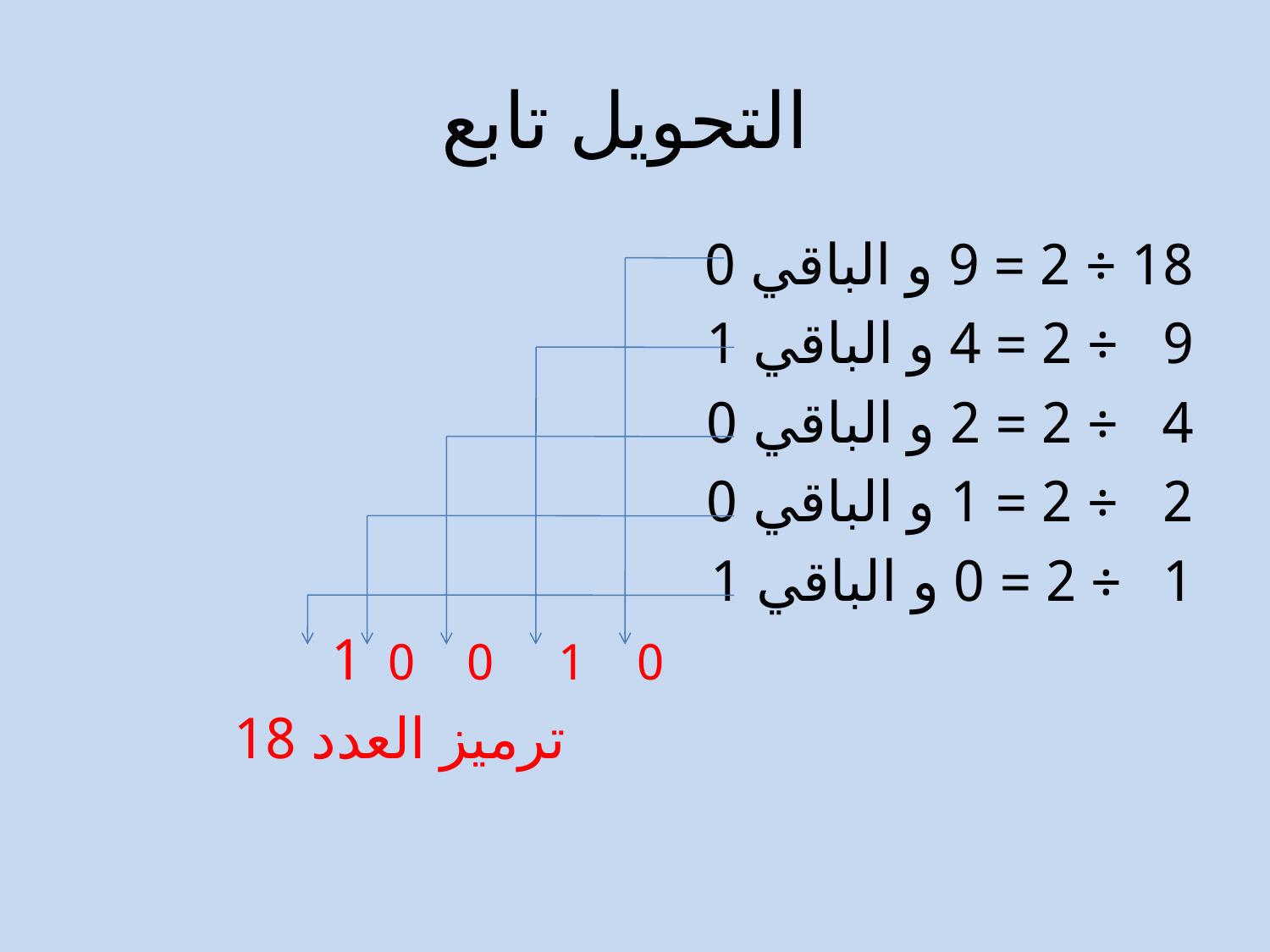

# التحويل تابع
18 ÷ 2 = 9 و الباقي 0
9   ÷ 2 = 4 و الباقي 1
4   ÷ 2 = 2 و الباقي 0
2   ÷ 2 = 1 و الباقي 0
÷ 2 = 0 و الباقي 1
                                         0    1     0    0  1
                                           ترميز العدد 18